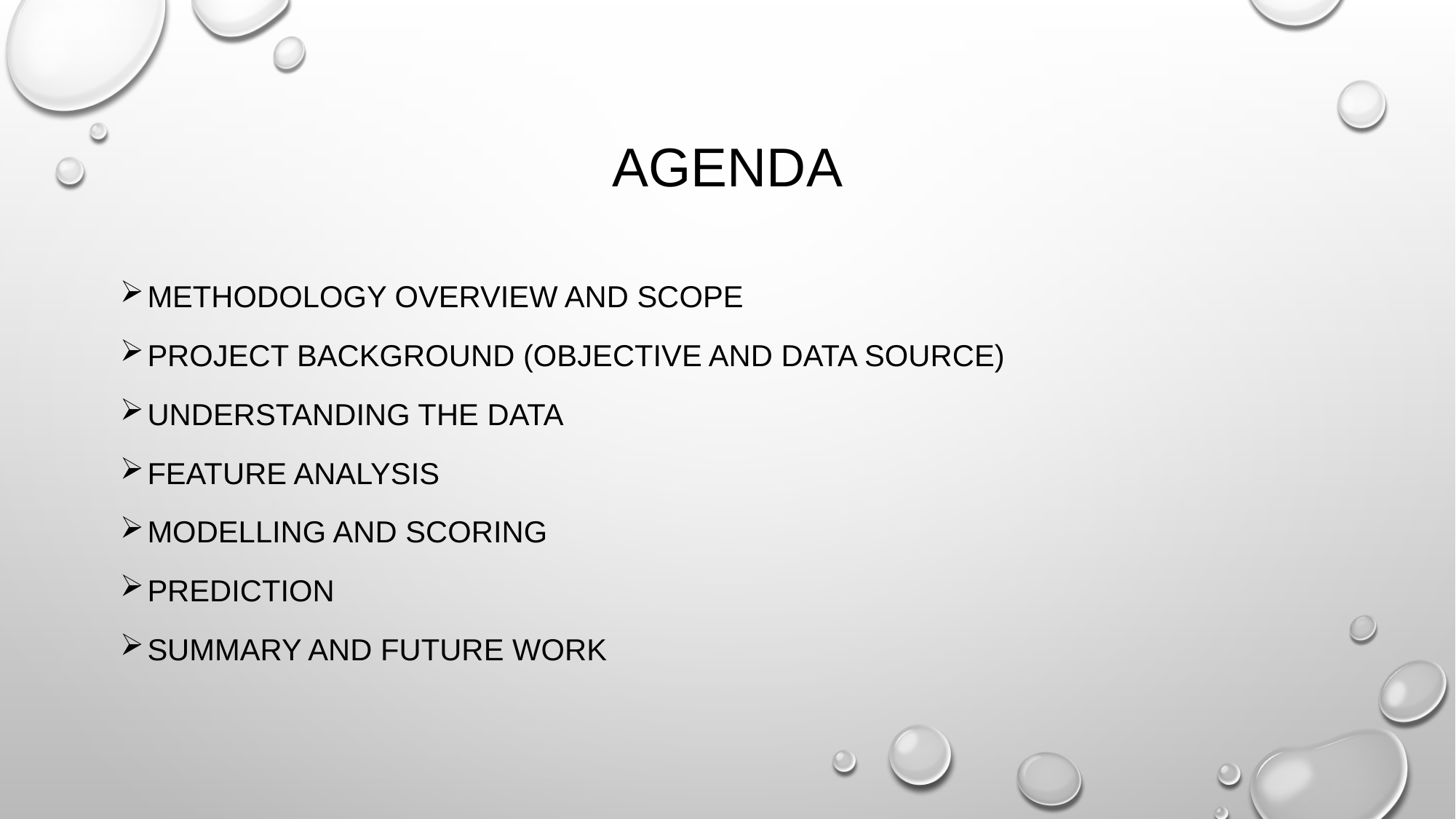

# Agenda
METHODOLOGY OVERVIEW AND SCOPE
PROJECT BACKGROUND (OBJECTIVE AND DATA SOURCE)
UNDERSTANDING the DATA
Feature analysis
MODELLING AND SCORING
PREDICTION
SUMMARY AND FUTURE WORK